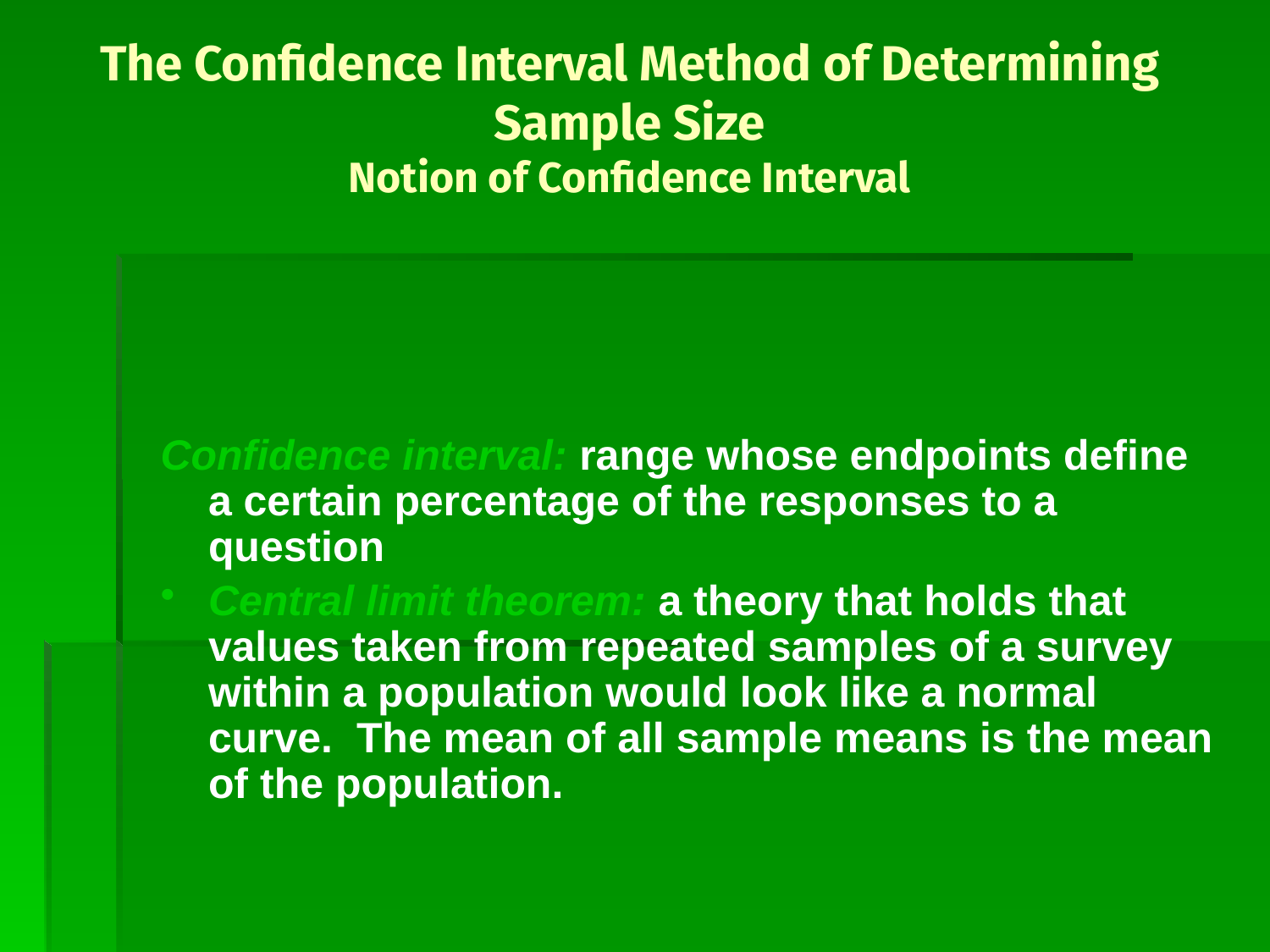

The Confidence Interval Method of Determining Sample Size
Notion of Confidence Interval

Confidence interval: range whose endpoints define a certain percentage of the responses to a question
Central limit theorem: a theory that holds that values taken from repeated samples of a survey within a population would look like a normal curve.  The mean of all sample means is the mean of the population.